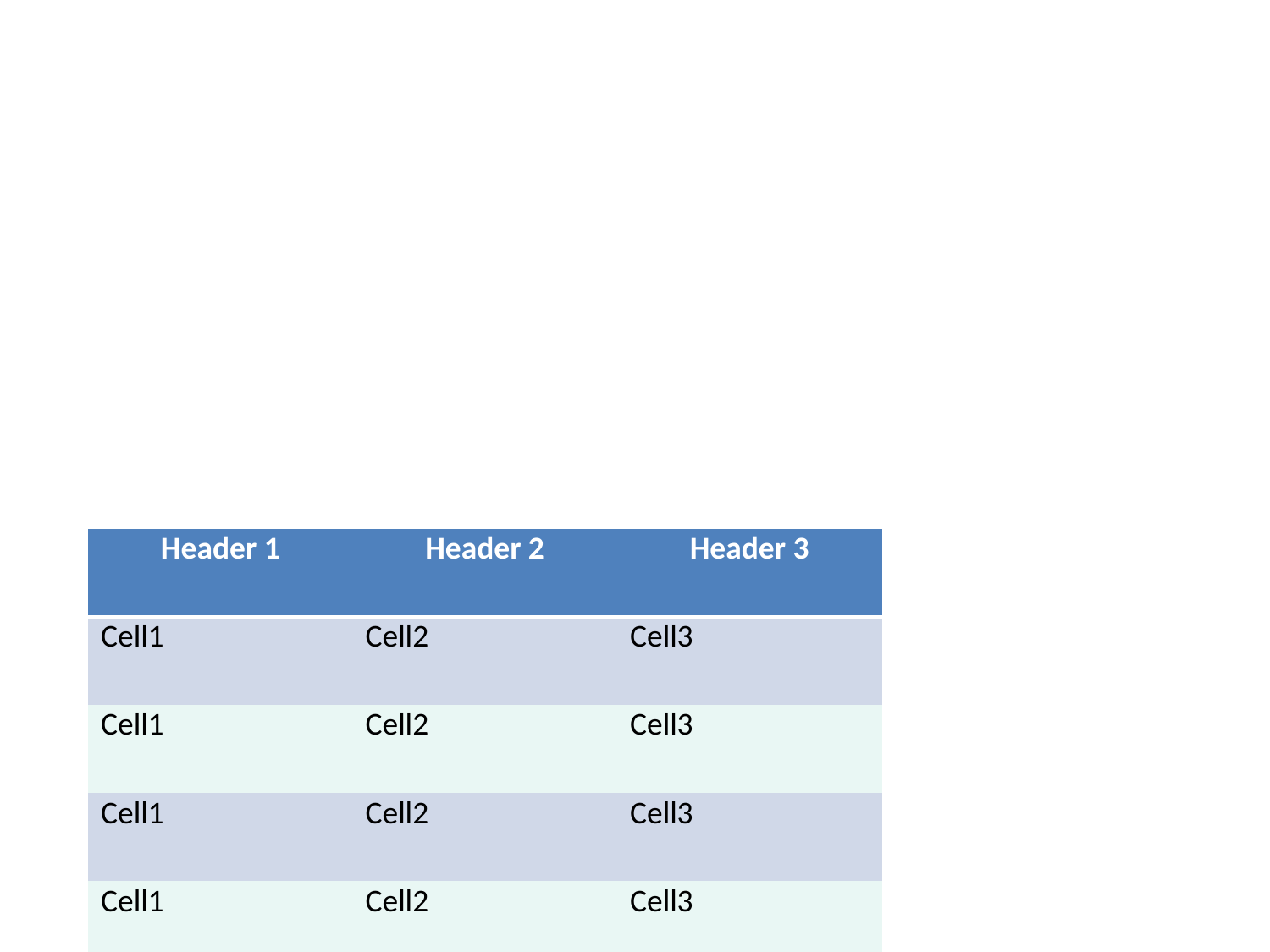

| Header 1 | Header 2 | Header 3 |
| --- | --- | --- |
| Cell1 | Cell2 | Cell3 |
| Cell1 | Cell2 | Cell3 |
| Cell1 | Cell2 | Cell3 |
| Cell1 | Cell2 | Cell3 |
| Cell1 | Cell2 | Cell3 |